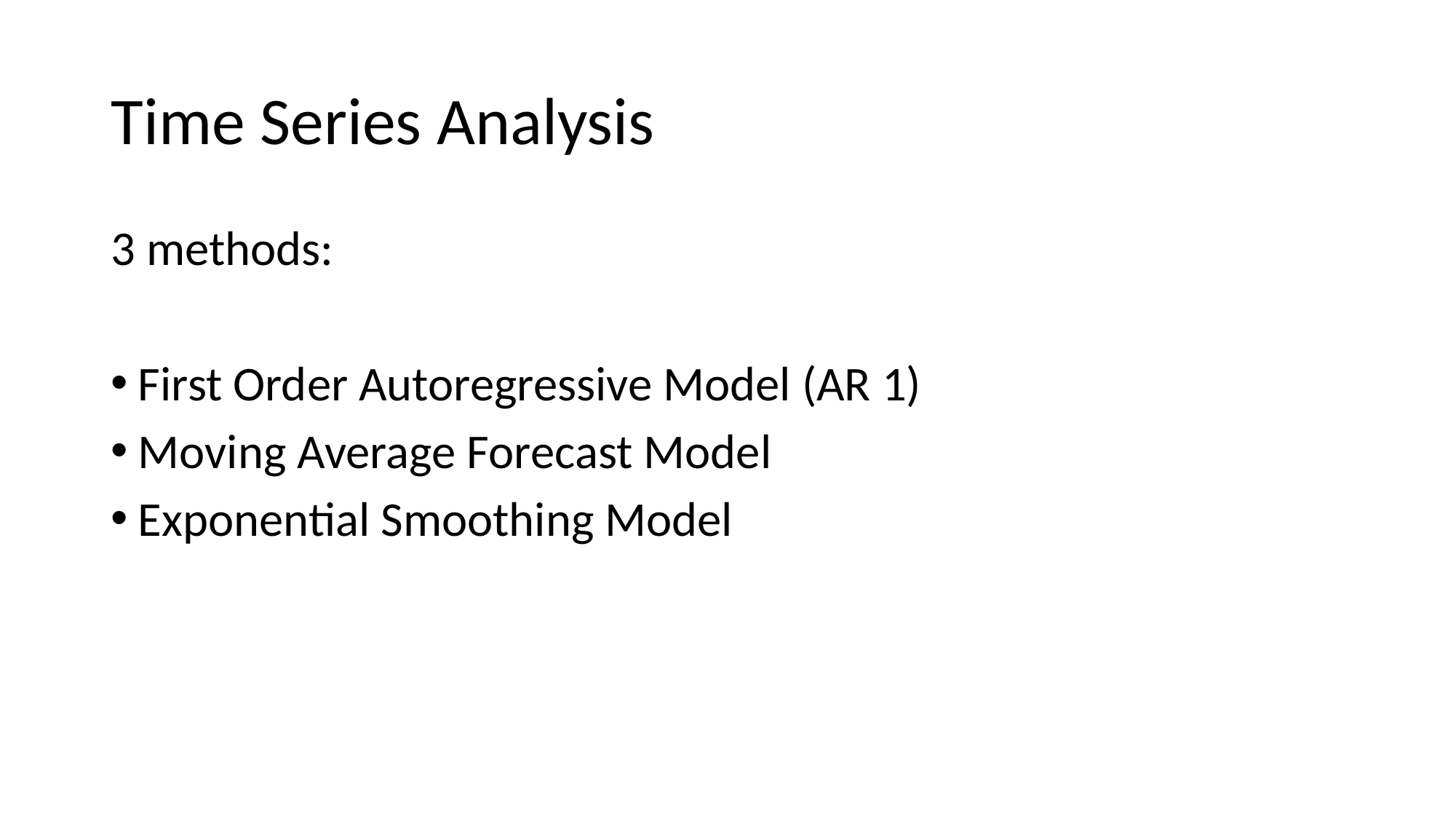

# Time Series Analysis
3 methods:

First Order Autoregressive Model (AR 1)
Moving Average Forecast Model
Exponential Smoothing Model